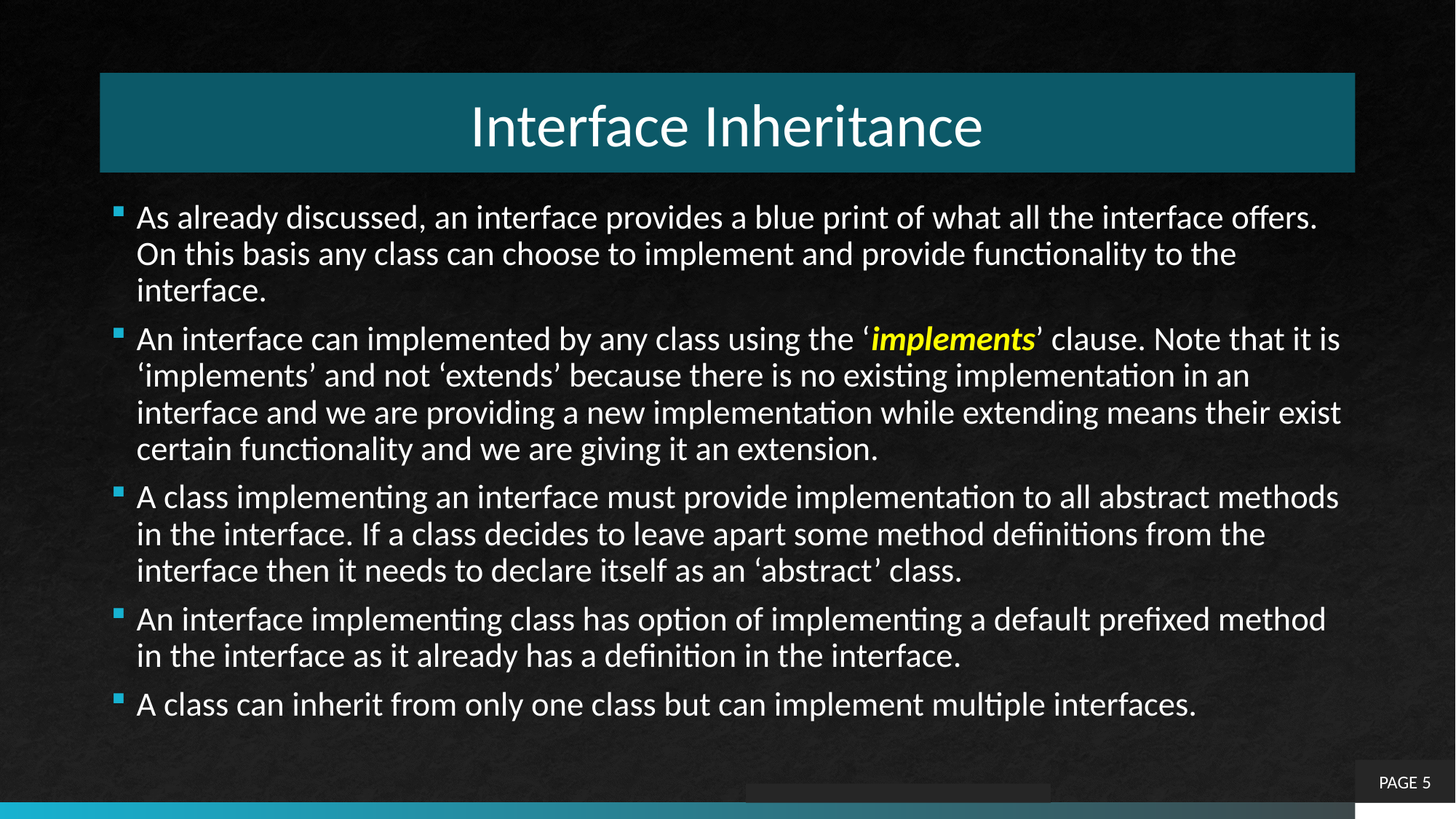

# Interface Inheritance
As already discussed, an interface provides a blue print of what all the interface offers. On this basis any class can choose to implement and provide functionality to the interface.
An interface can implemented by any class using the ‘implements’ clause. Note that it is ‘implements’ and not ‘extends’ because there is no existing implementation in an interface and we are providing a new implementation while extending means their exist certain functionality and we are giving it an extension.
A class implementing an interface must provide implementation to all abstract methods in the interface. If a class decides to leave apart some method definitions from the interface then it needs to declare itself as an ‘abstract’ class.
An interface implementing class has option of implementing a default prefixed method in the interface as it already has a definition in the interface.
A class can inherit from only one class but can implement multiple interfaces.

PAGE 5